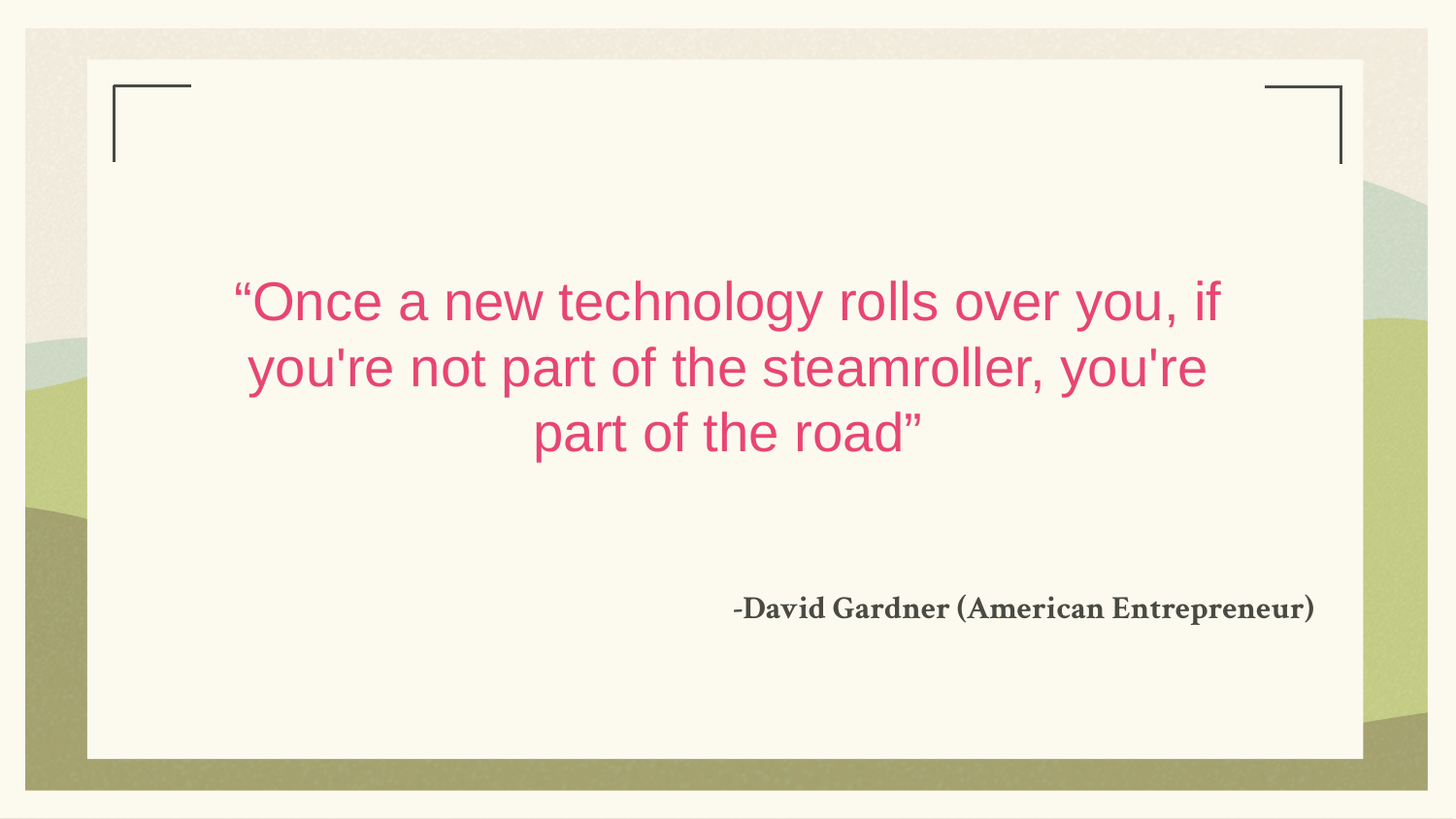

“Once a new technology rolls over you, if you're not part of the steamroller, you're part of the road”

-David Gardner (American Entrepreneur)
Thank Y